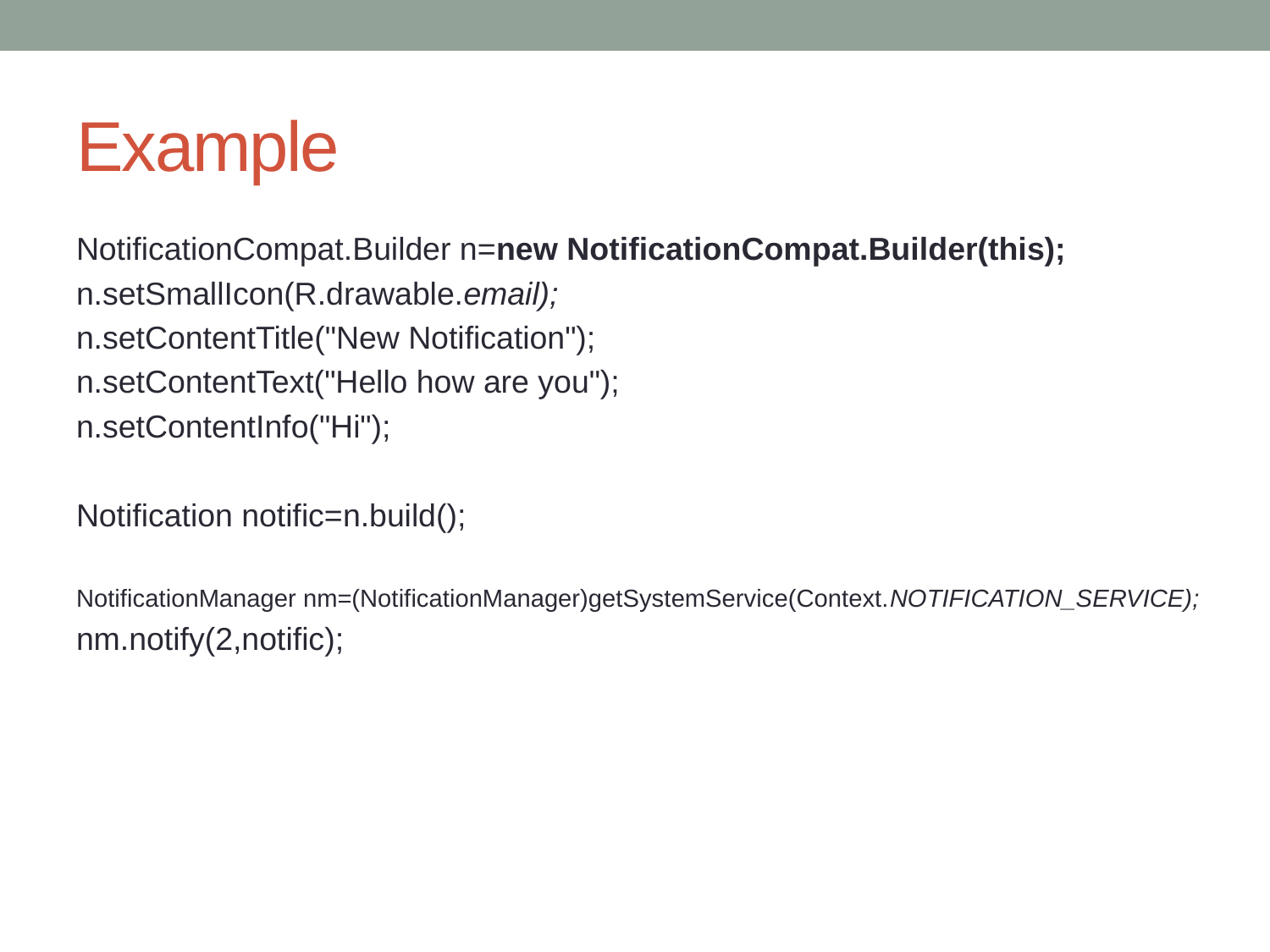

# Example
NotificationCompat.Builder n=new NotificationCompat.Builder(this);
n.setSmallIcon(R.drawable.email);
n.setContentTitle("New Notification");
n.setContentText("Hello how are you");
n.setContentInfo("Hi");

Notification notific=n.build();

NotificationManager nm=(NotificationManager)getSystemService(Context.NOTIFICATION_SERVICE);
nm.notify(2,notific);